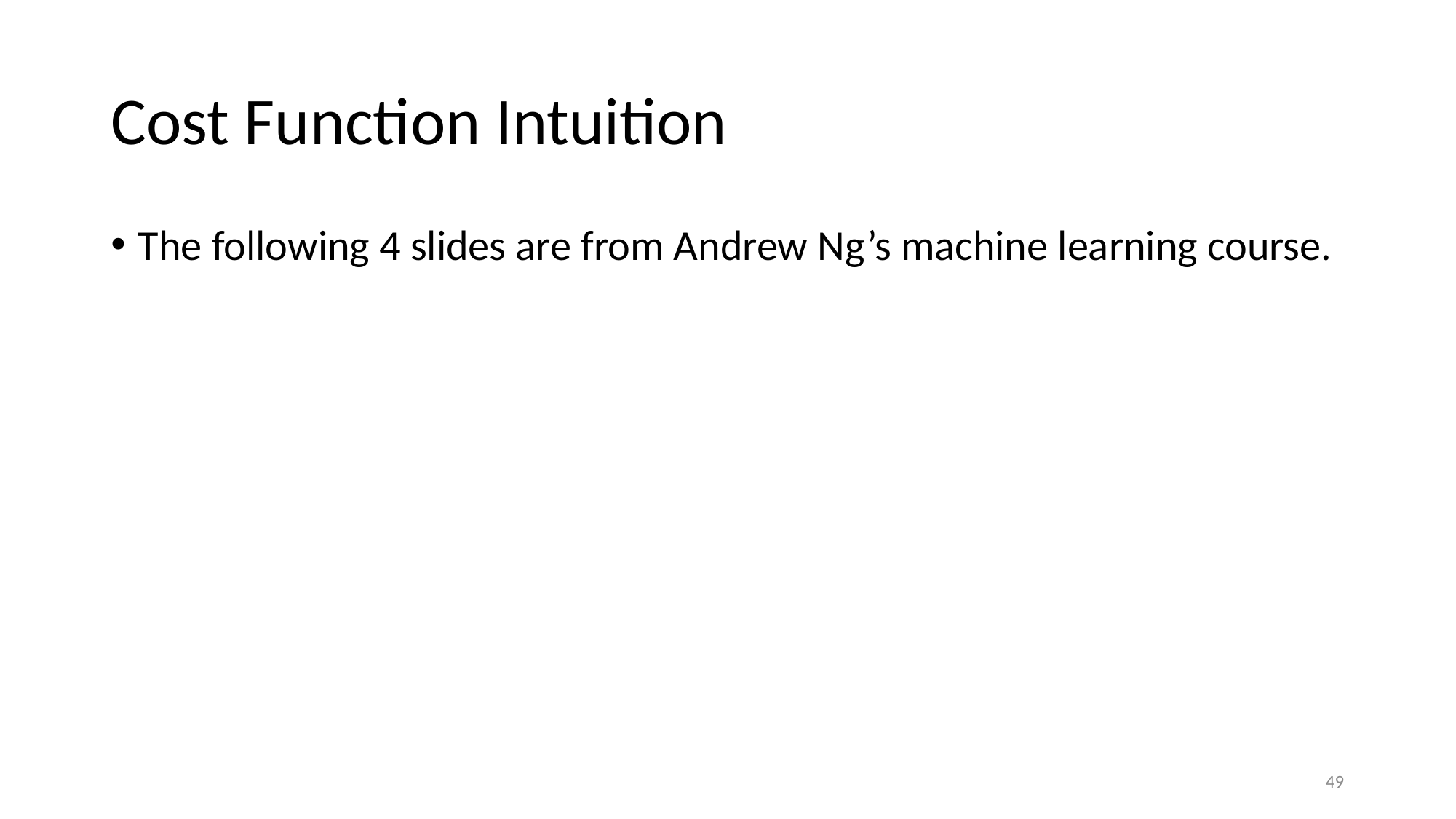

# Cost Function Intuition
The following 4 slides are from Andrew Ng’s machine learning course.
49